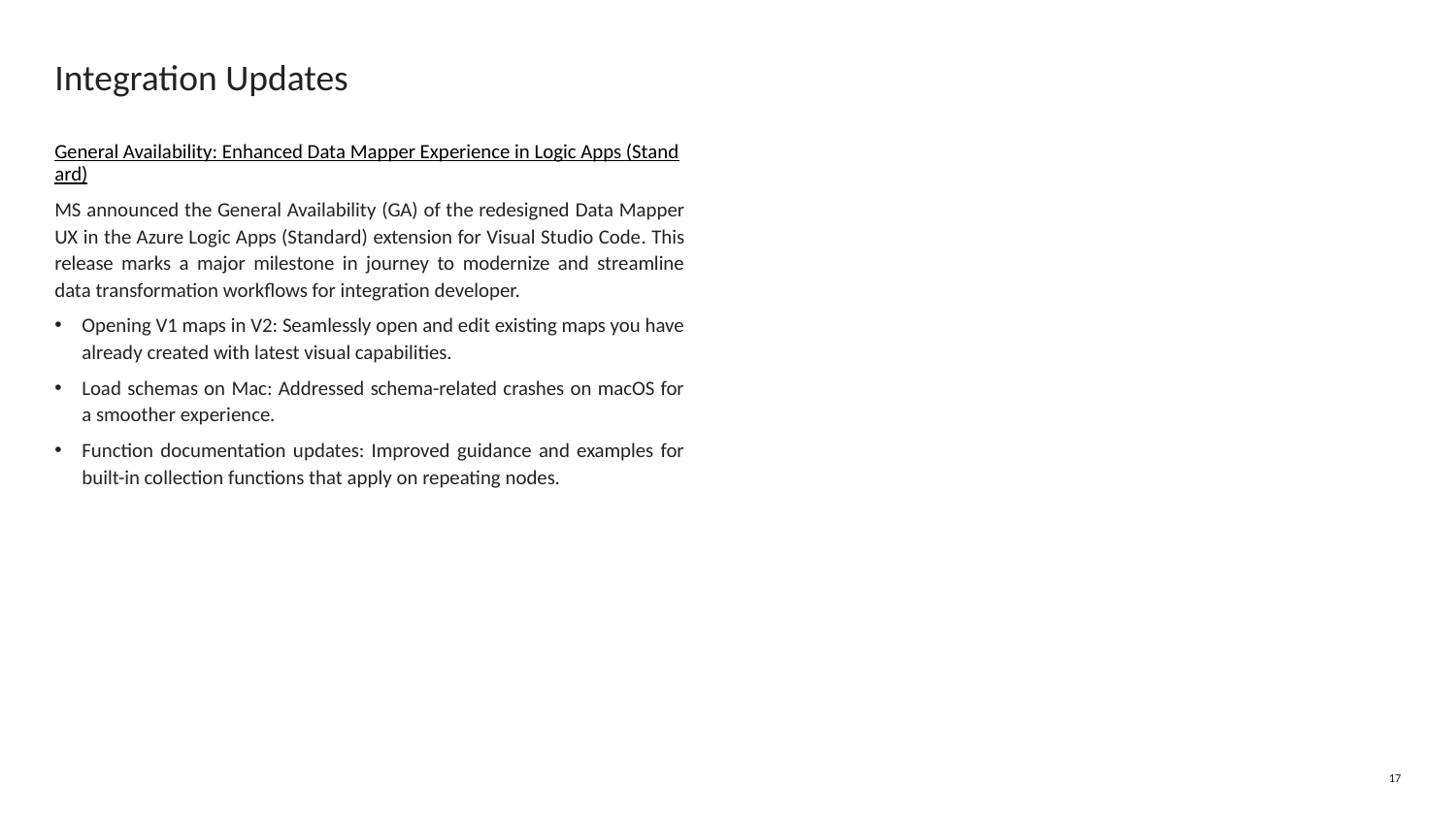

# Integration Updates
General Availability: Enhanced Data Mapper Experience in Logic Apps (Standard)
MS announced the General Availability (GA) of the redesigned Data Mapper UX in the Azure Logic Apps (Standard) extension for Visual Studio Code. This release marks a major milestone in journey to modernize and streamline data transformation workflows for integration developer.
Opening V1 maps in V2: Seamlessly open and edit existing maps you have already created with latest visual capabilities.
Load schemas on Mac: Addressed schema-related crashes on macOS for a smoother experience.
Function documentation updates: Improved guidance and examples for built-in collection functions that apply on repeating nodes.